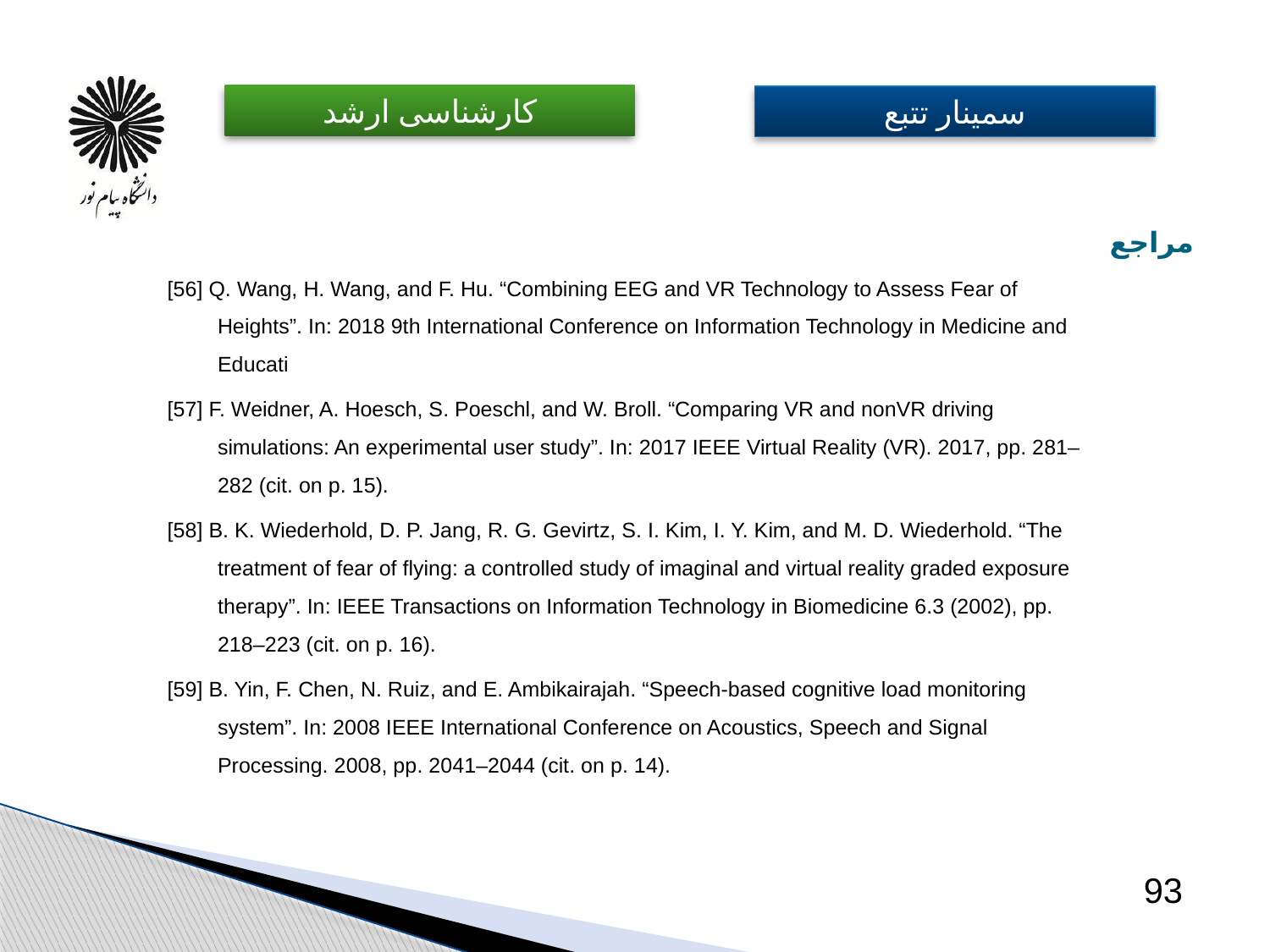

# مراجع
[56] Q. Wang, H. Wang, and F. Hu. “Combining EEG and VR Technology to Assess Fear of Heights”. In: 2018 9th International Conference on Information Technology in Medicine and Educati
[57] F. Weidner, A. Hoesch, S. Poeschl, and W. Broll. “Comparing VR and nonVR driving simulations: An experimental user study”. In: 2017 IEEE Virtual Reality (VR). 2017, pp. 281–282 (cit. on p. 15).
[58] B. K. Wiederhold, D. P. Jang, R. G. Gevirtz, S. I. Kim, I. Y. Kim, and M. D. Wiederhold. “The treatment of fear of flying: a controlled study of imaginal and virtual reality graded exposure therapy”. In: IEEE Transactions on Information Technology in Biomedicine 6.3 (2002), pp. 218–223 (cit. on p. 16).
[59] B. Yin, F. Chen, N. Ruiz, and E. Ambikairajah. “Speech-based cognitive load monitoring system”. In: 2008 IEEE International Conference on Acoustics, Speech and Signal Processing. 2008, pp. 2041–2044 (cit. on p. 14).
93